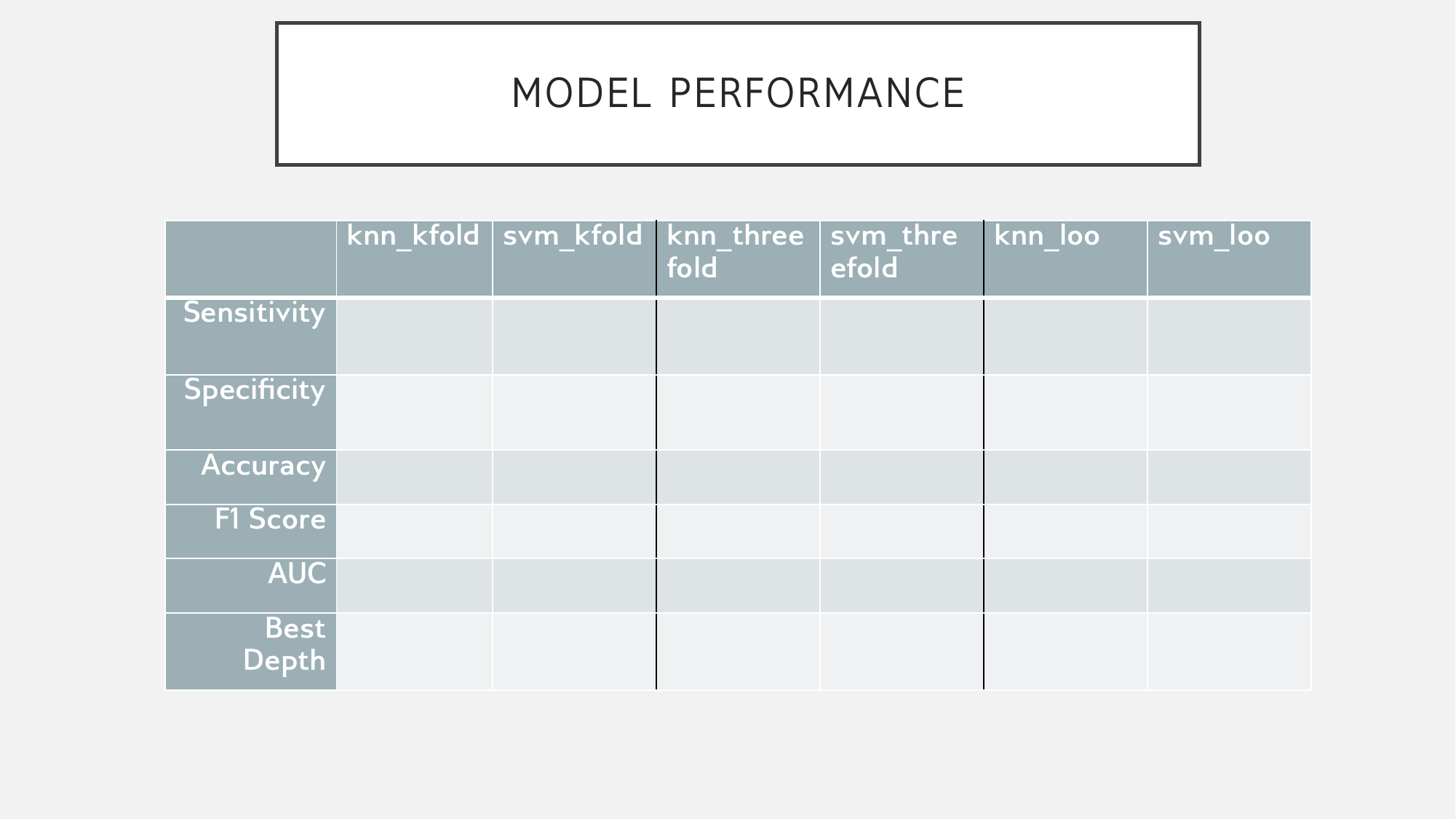

# MODEL PERFORMANCE
|  | knn\_kfold | svm\_kfold | knn\_threefold | svm\_threefold | knn\_loo | svm\_loo |
| --- | --- | --- | --- | --- | --- | --- |
| Sensitivity |  |  |  |  |  |  |
| Specificity |  |  |  |  |  |  |
| Accuracy |  |  |  |  |  |  |
| F1 Score |  |  |  |  |  |  |
| AUC |  |  |  |  |  |  |
| Best Depth |  |  |  |  |  |  |